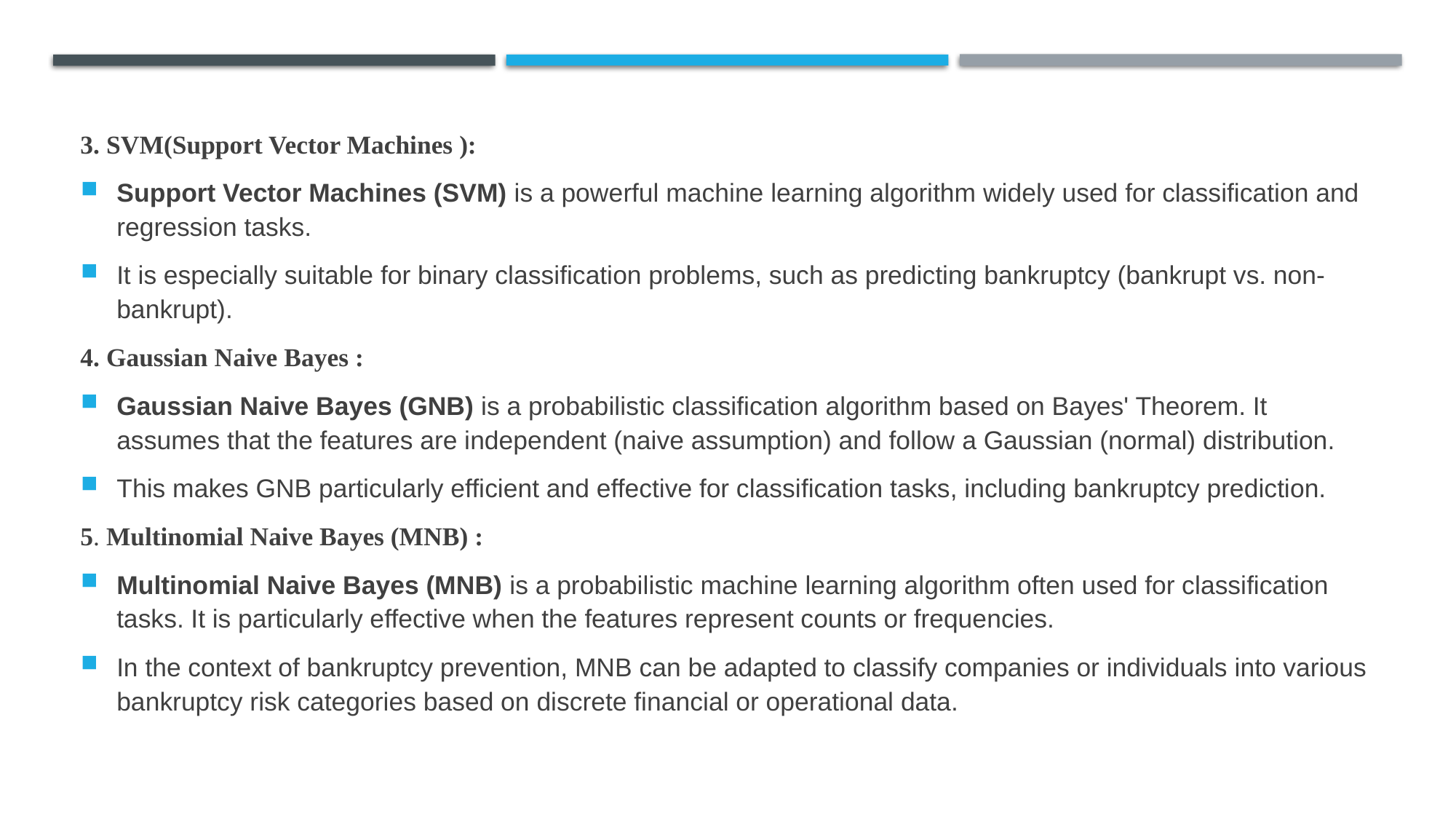

3. SVM(Support Vector Machines ):
Support Vector Machines (SVM) is a powerful machine learning algorithm widely used for classification and regression tasks.
It is especially suitable for binary classification problems, such as predicting bankruptcy (bankrupt vs. non-bankrupt).
4. Gaussian Naive Bayes :
Gaussian Naive Bayes (GNB) is a probabilistic classification algorithm based on Bayes' Theorem. It assumes that the features are independent (naive assumption) and follow a Gaussian (normal) distribution.
This makes GNB particularly efficient and effective for classification tasks, including bankruptcy prediction.
5. Multinomial Naive Bayes (MNB) :
Multinomial Naive Bayes (MNB) is a probabilistic machine learning algorithm often used for classification tasks. It is particularly effective when the features represent counts or frequencies.
In the context of bankruptcy prevention, MNB can be adapted to classify companies or individuals into various bankruptcy risk categories based on discrete financial or operational data.